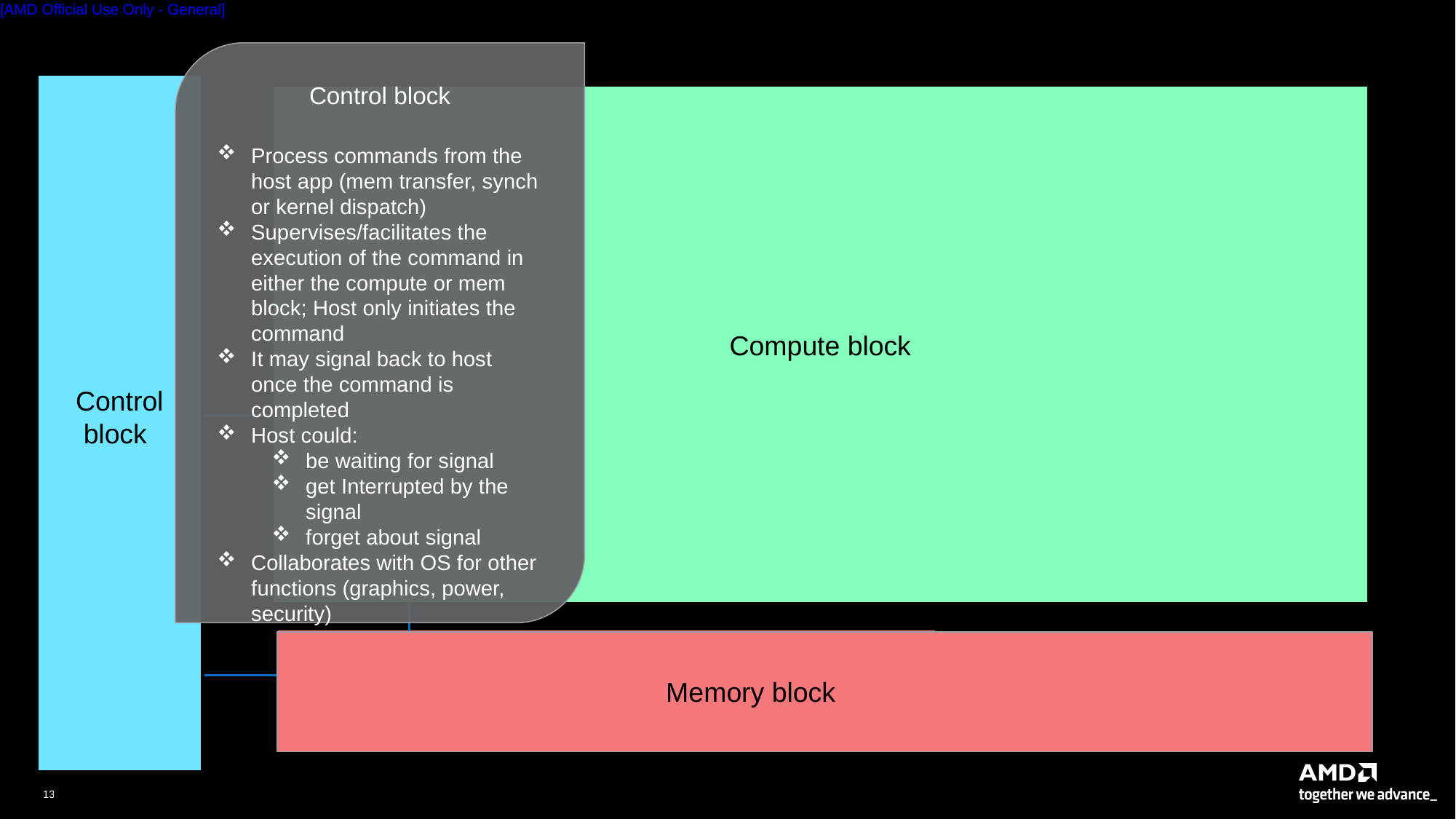

Control block

Process commands from the host app (mem transfer, synch or kernel dispatch)
Supervises/facilitates the execution of the command in either the compute or mem block; Host only initiates the command
It may signal back to host once the command is completed
Host could:
be waiting for signal
get Interrupted by the signal
forget about signal
Collaborates with OS for other functions (graphics, power, security)

Compute block
Control
 block

Memory block